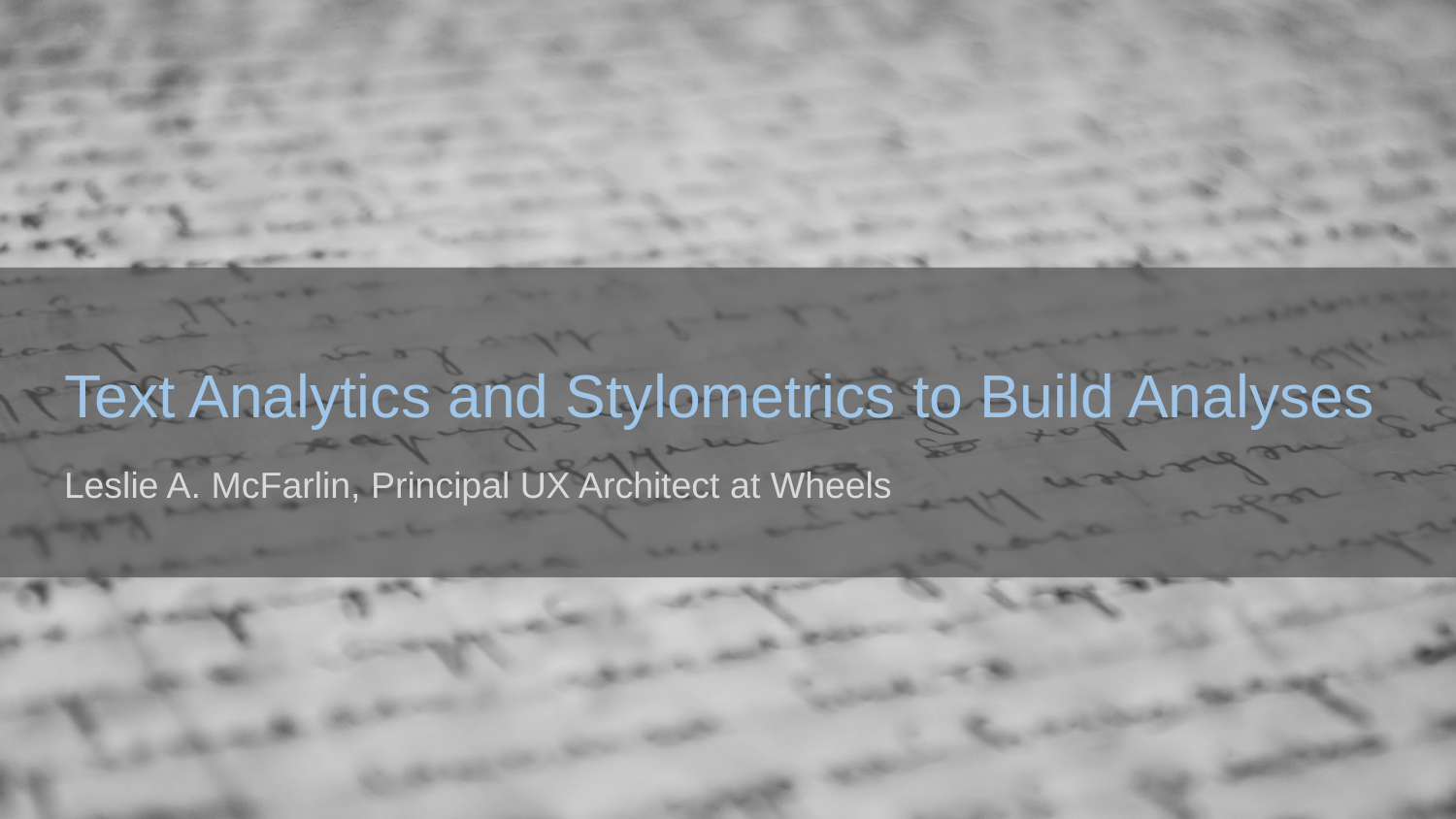

# Text Analytics and Stylometrics to Build Analyses

Leslie A. McFarlin, Principal UX Architect at Wheels